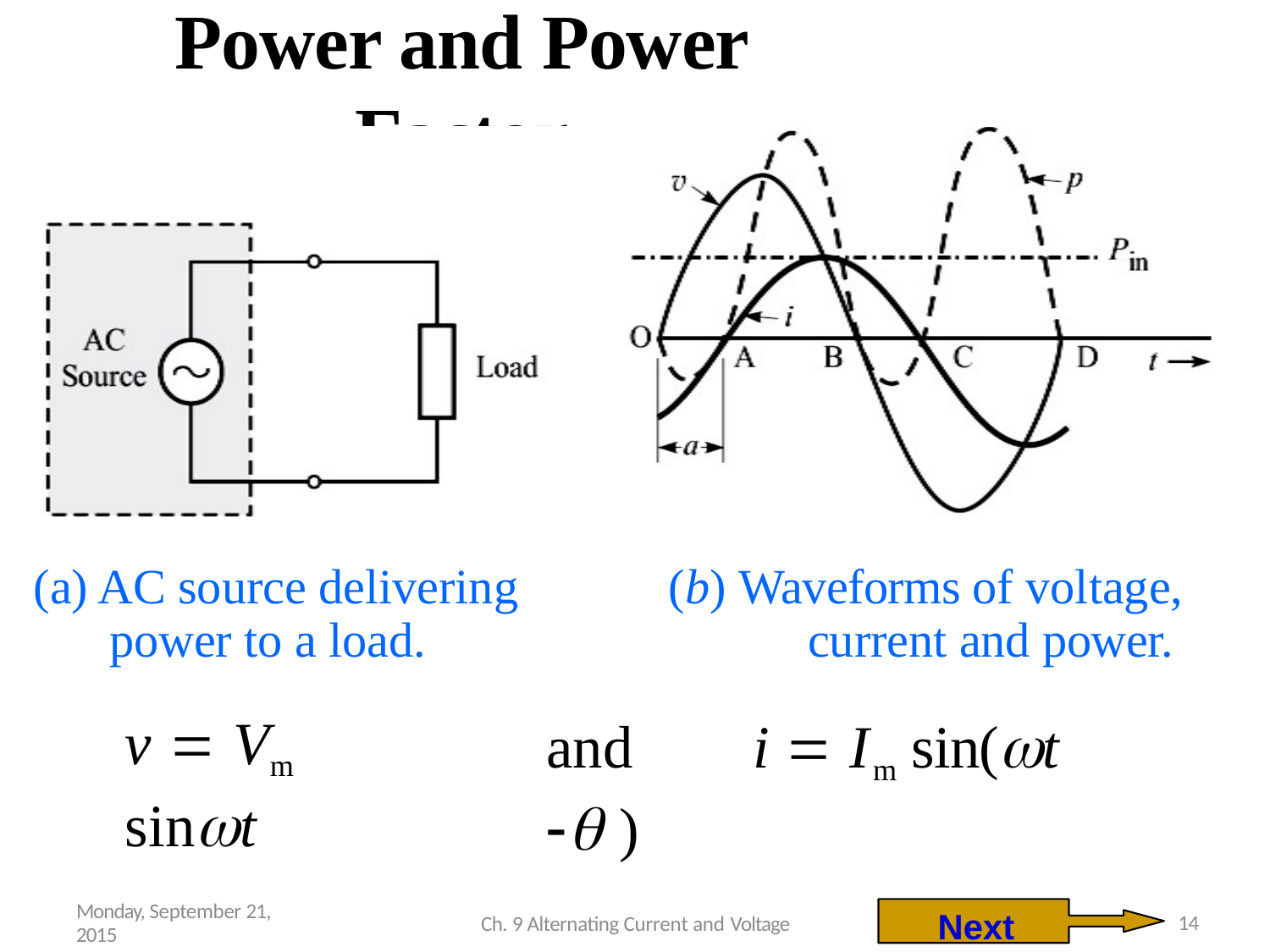

# Power and Power Factor

(a) AC source delivering  power to a load.
(b) Waveforms of voltage,  current and power.
v = Vm sinωt
and	i = Im sin(ωt −θ )

Next
Monday, September 21, 2015
14
Ch. 9 Alternating Current and Voltage